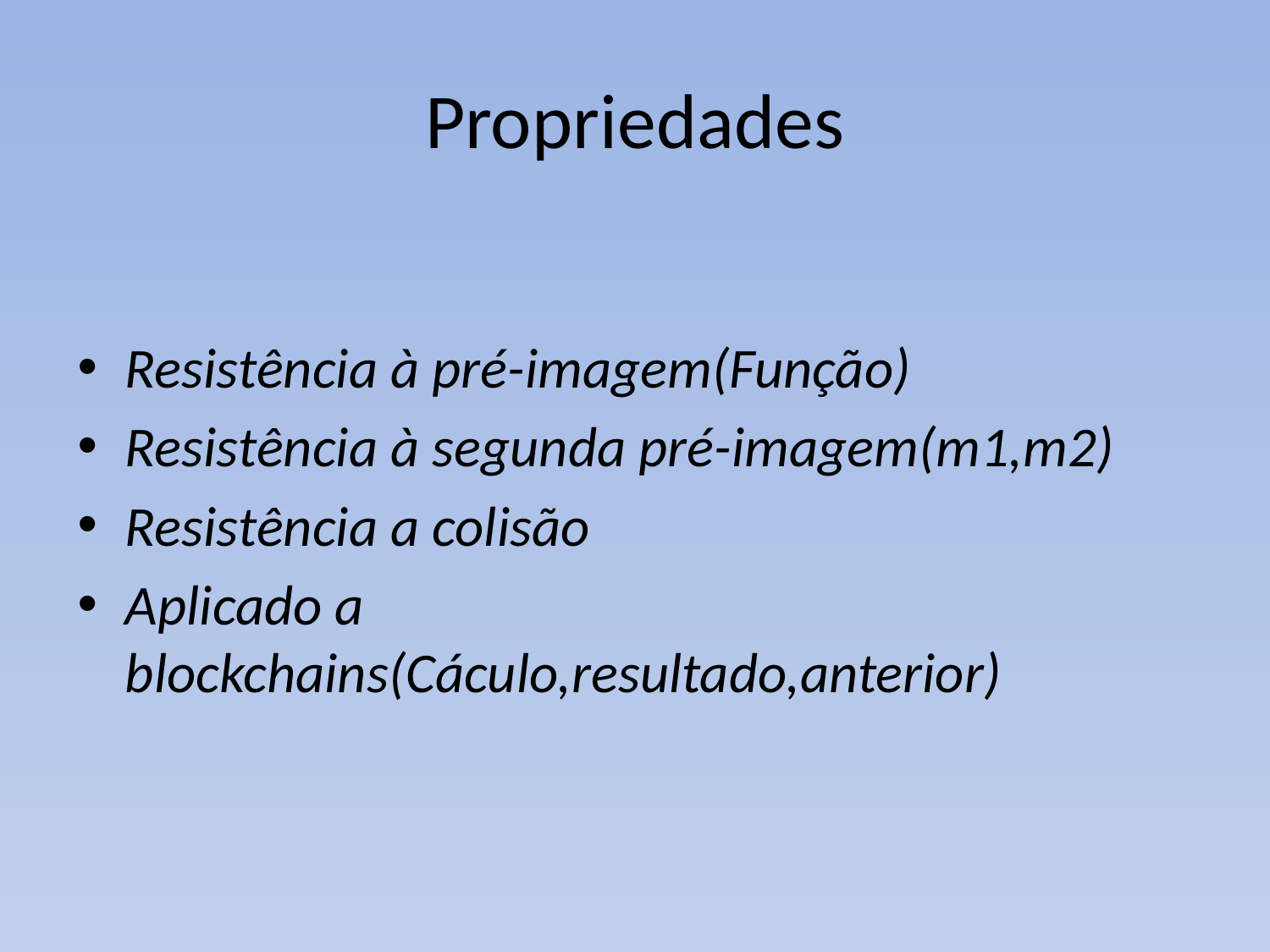

# Propriedades

Resistência à pré-imagem(Função)
Resistência à segunda pré-imagem(m1,m2)
Resistência a colisão
Aplicado a blockchains(Cáculo,resultado,anterior)